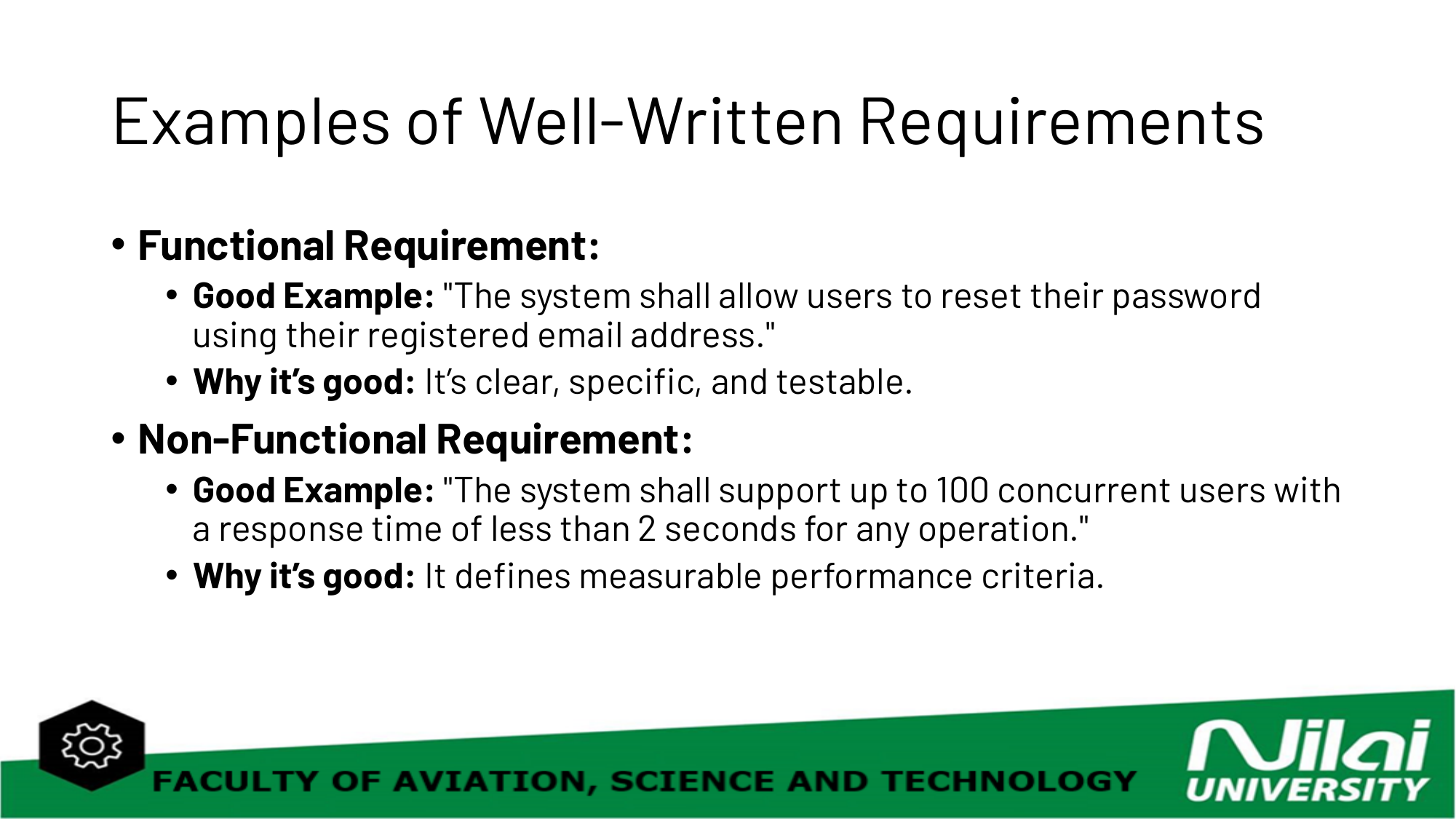

# Examples of Well-Written Requirements
Functional Requirement:
Good Example: "The system shall allow users to reset their password using their registered email address."
Why it’s good: It’s clear, specific, and testable.
Non-Functional Requirement:
Good Example: "The system shall support up to 100 concurrent users with a response time of less than 2 seconds for any operation."
Why it’s good: It defines measurable performance criteria.